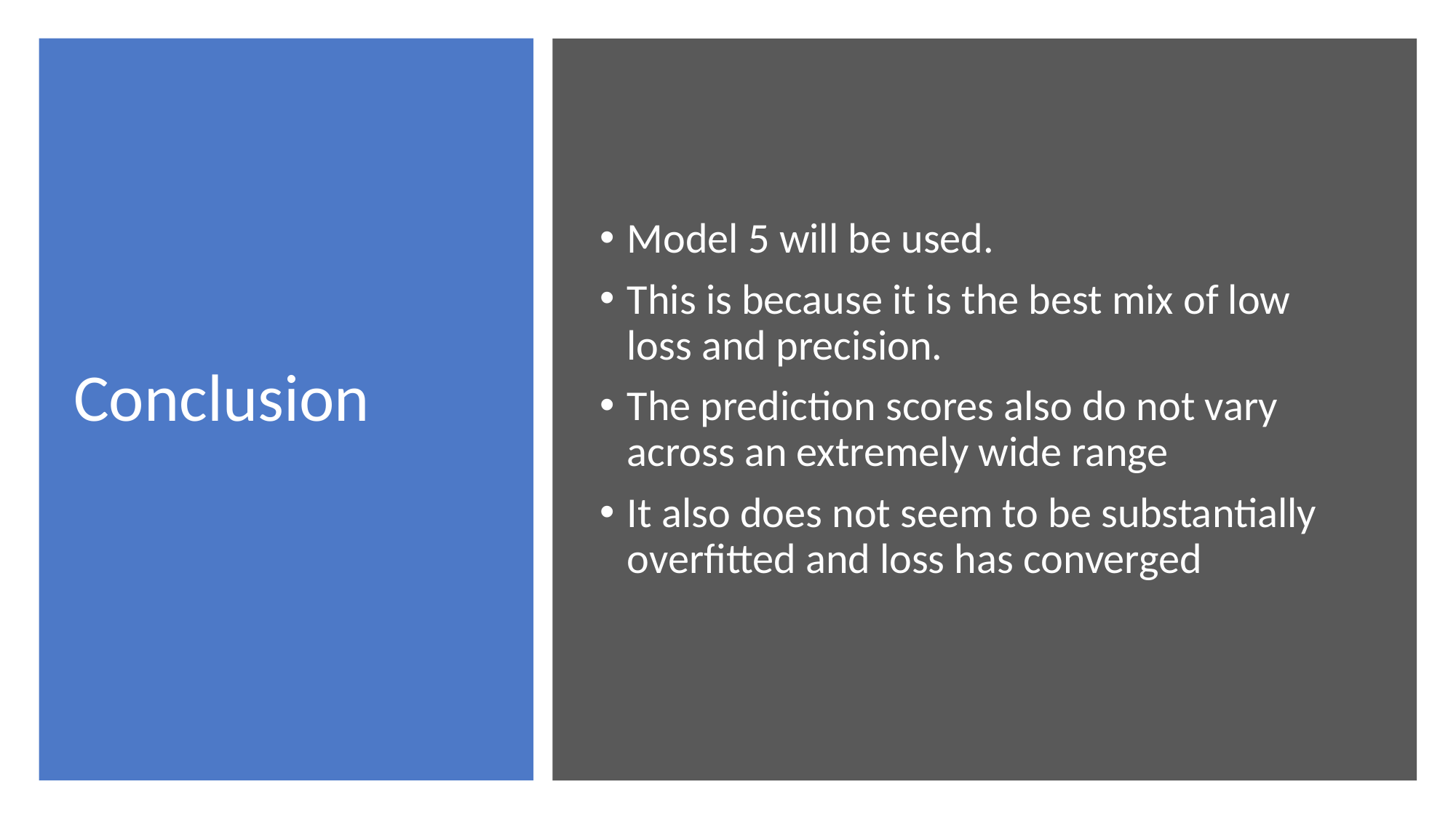

# Conclusion
Model 5 will be used.
This is because it is the best mix of low loss and precision.
The prediction scores also do not vary across an extremely wide range
It also does not seem to be substantially overfitted and loss has converged